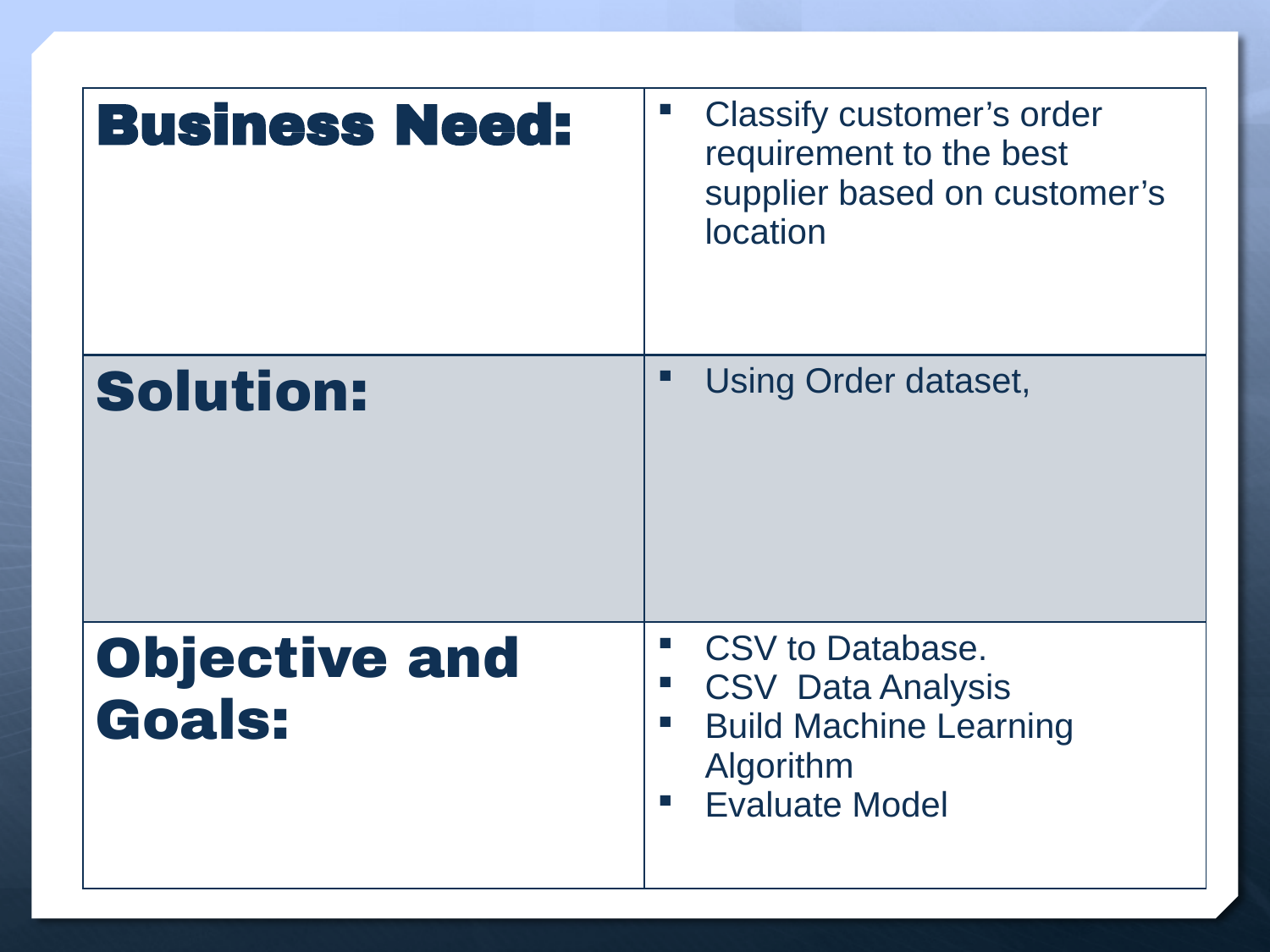

| Business Need: | Classify customer’s order requirement to the best supplier based on customer’s location |
| --- | --- |
| Solution: | Using Order dataset, |
| Objective and Goals: | CSV to Database. CSV Data Analysis Build Machine Learning Algorithm Evaluate Model |